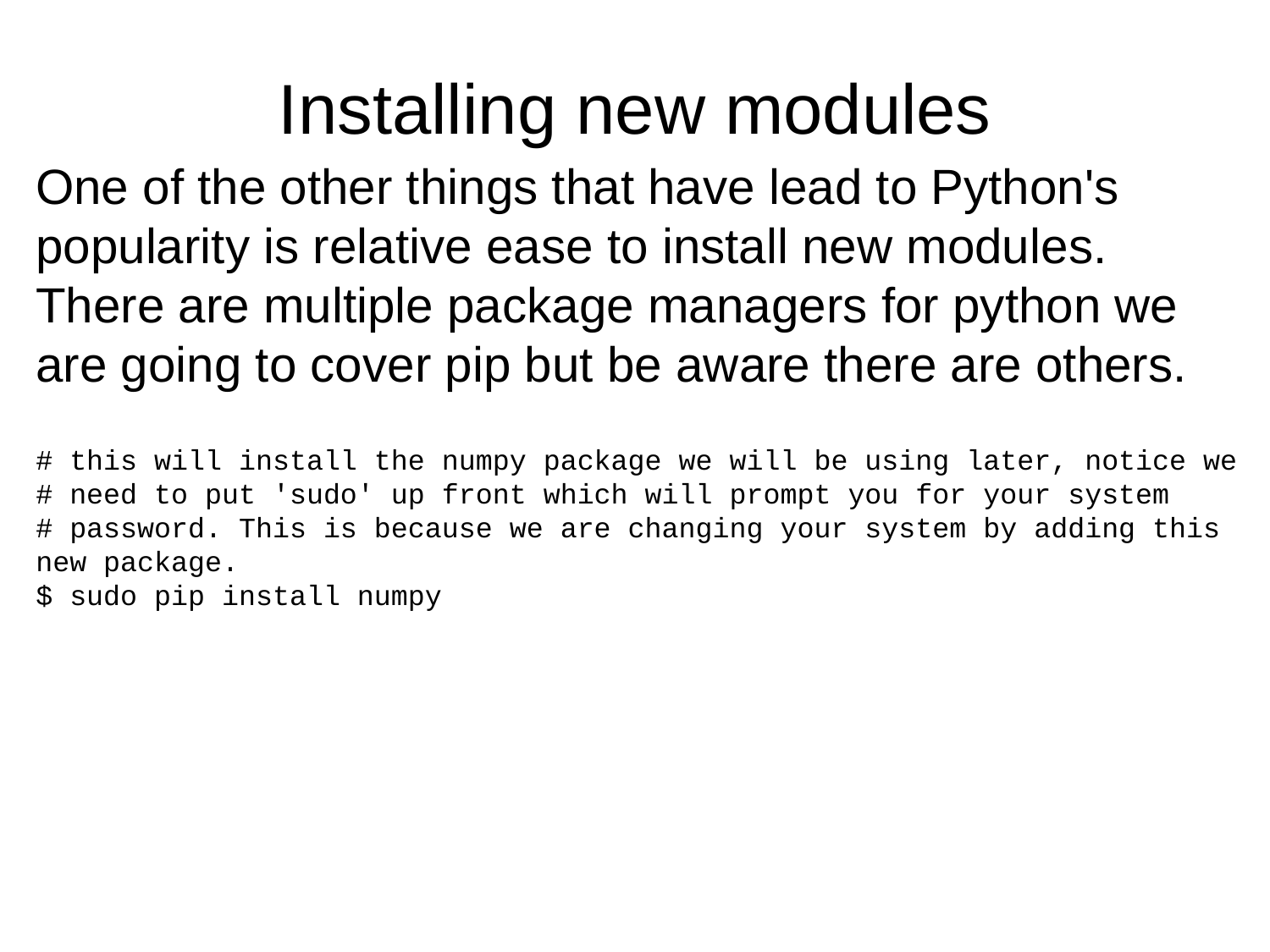

# Installing new modules
One of the other things that have lead to Python's popularity is relative ease to install new modules. There are multiple package managers for python we are going to cover pip but be aware there are others.
# this will install the numpy package we will be using later, notice we
# need to put 'sudo' up front which will prompt you for your system
# password. This is because we are changing your system by adding this new package.
$ sudo pip install numpy